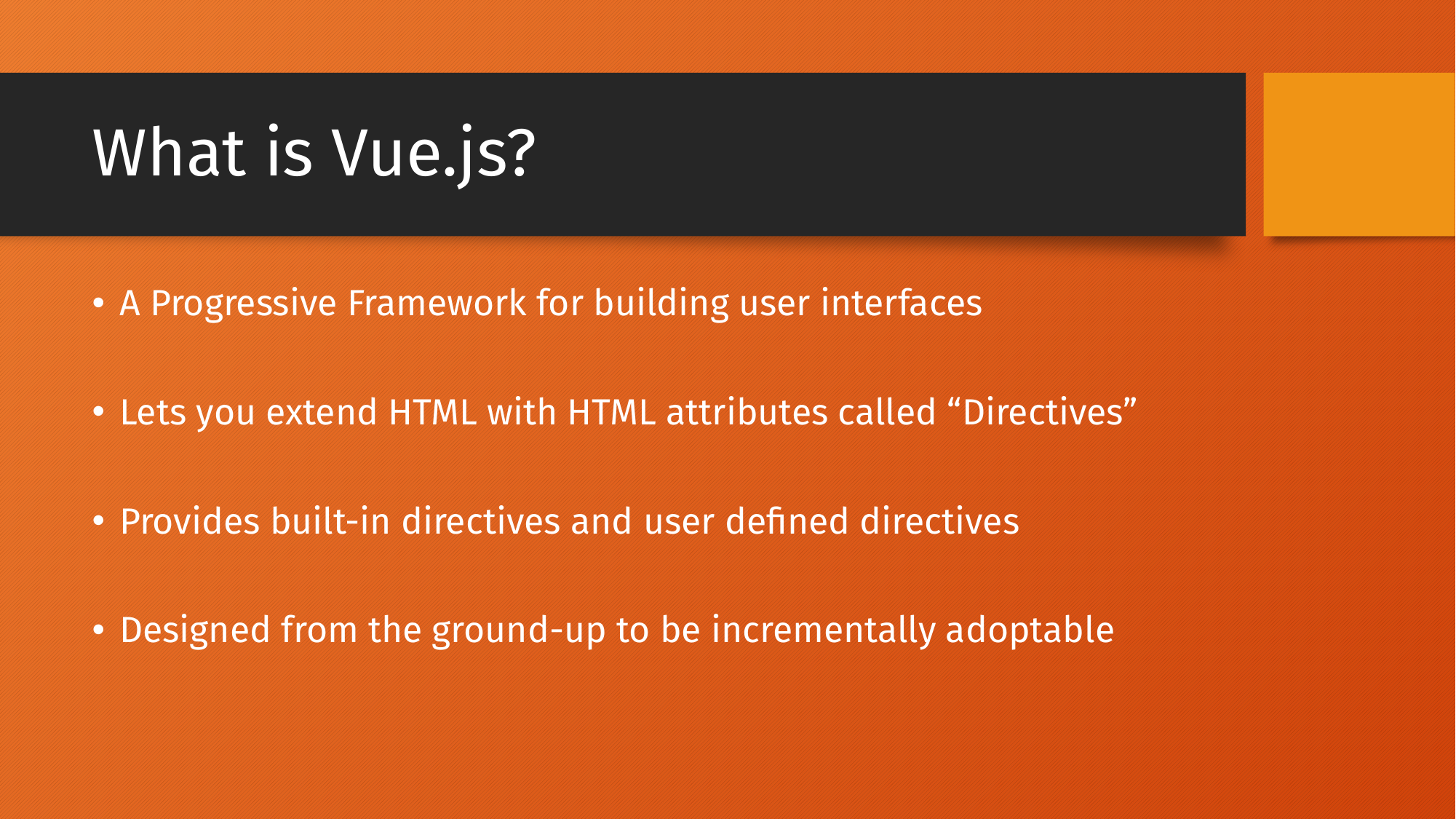

# What is Vue.js?
A Progressive Framework for building user interfaces

Lets you extend HTML with HTML attributes called “Directives”

Provides built-in directives and user defined directives

Designed from the ground-up to be incrementally adoptable